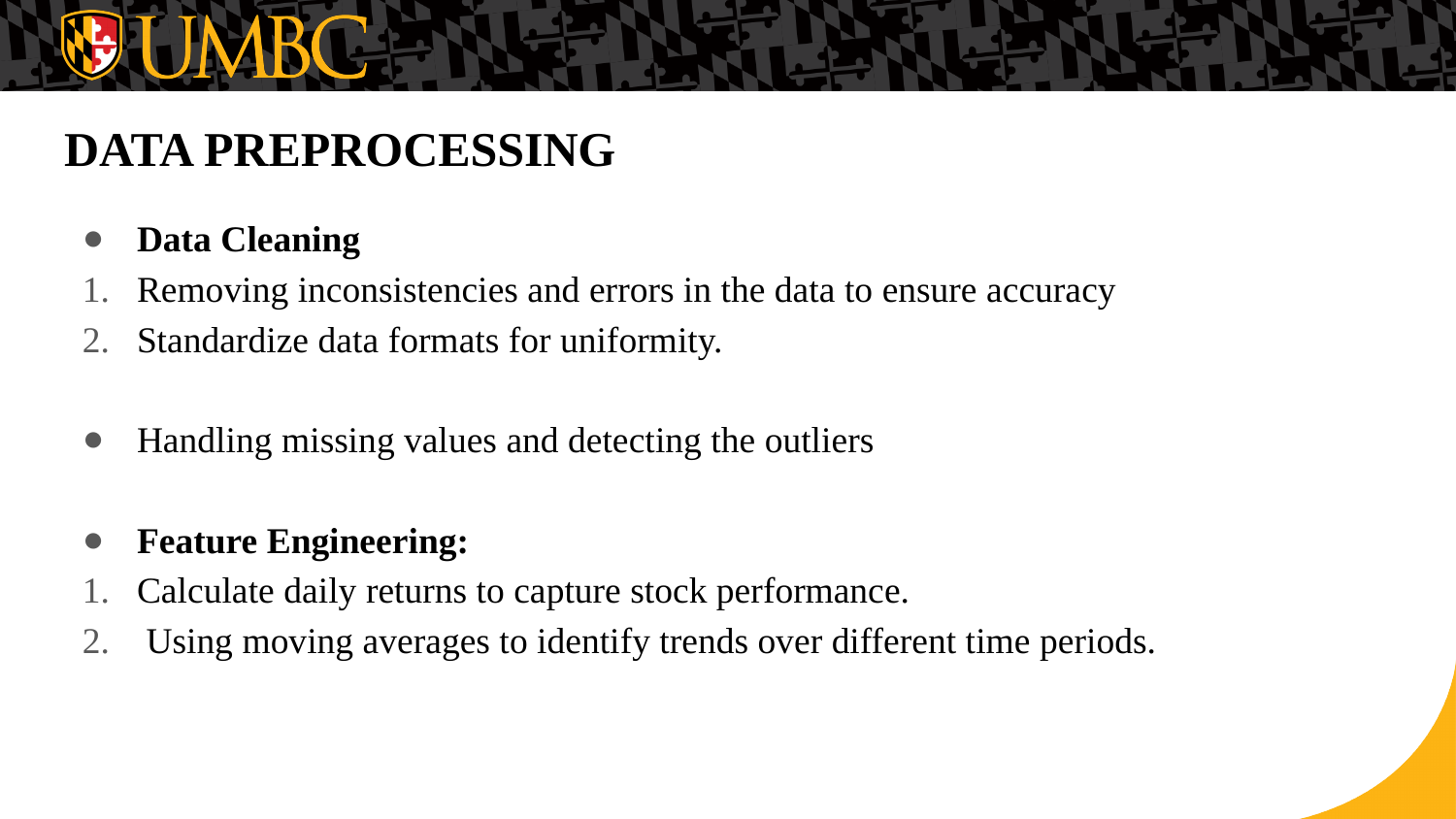

# DATA PREPROCESSING
Data Cleaning
Removing inconsistencies and errors in the data to ensure accuracy
Standardize data formats for uniformity.

Handling missing values and detecting the outliers

Feature Engineering:
Calculate daily returns to capture stock performance.
 Using moving averages to identify trends over different time periods.